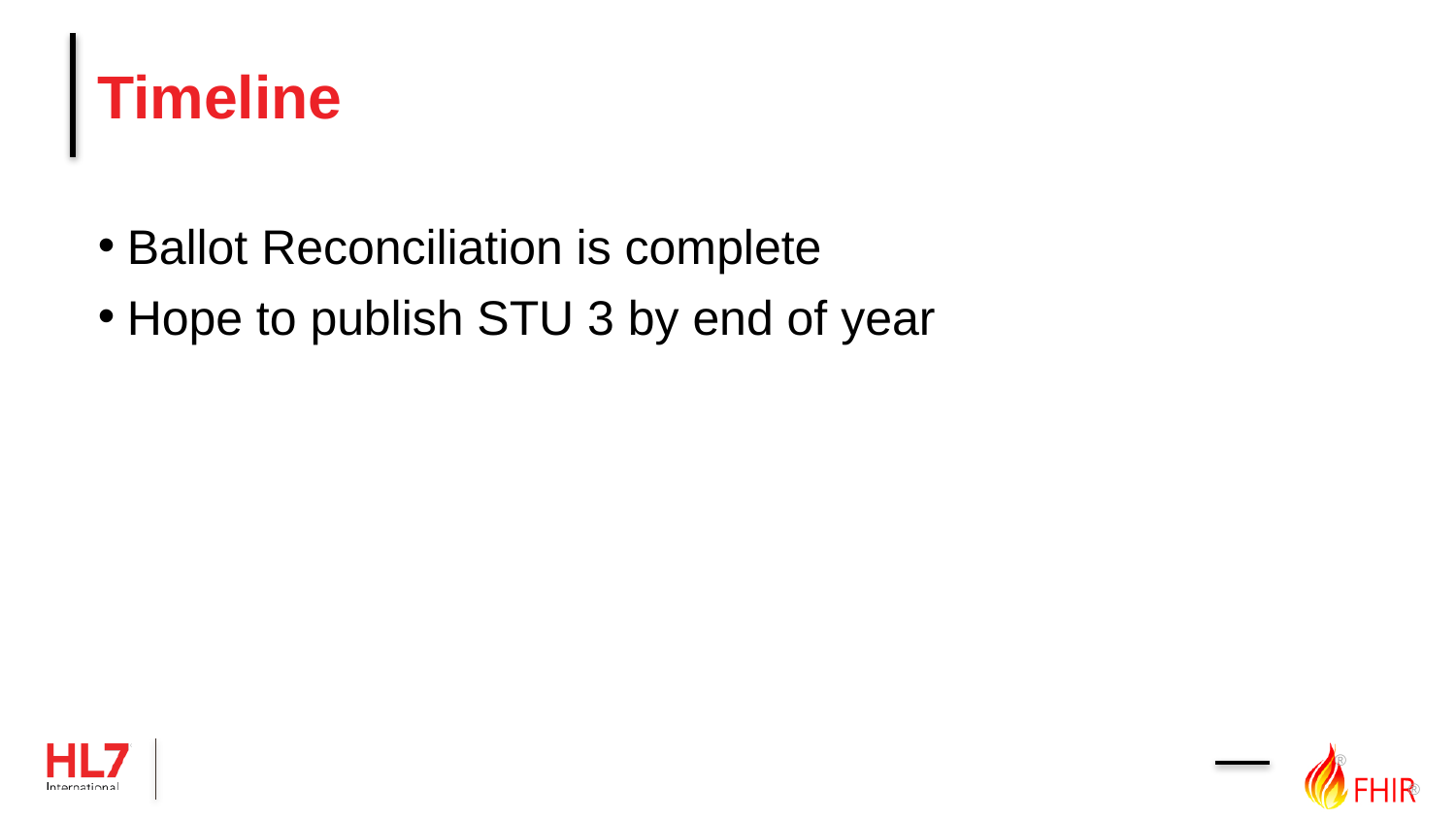

# Timeline
Ballot Reconciliation is complete
Hope to publish STU 3 by end of year